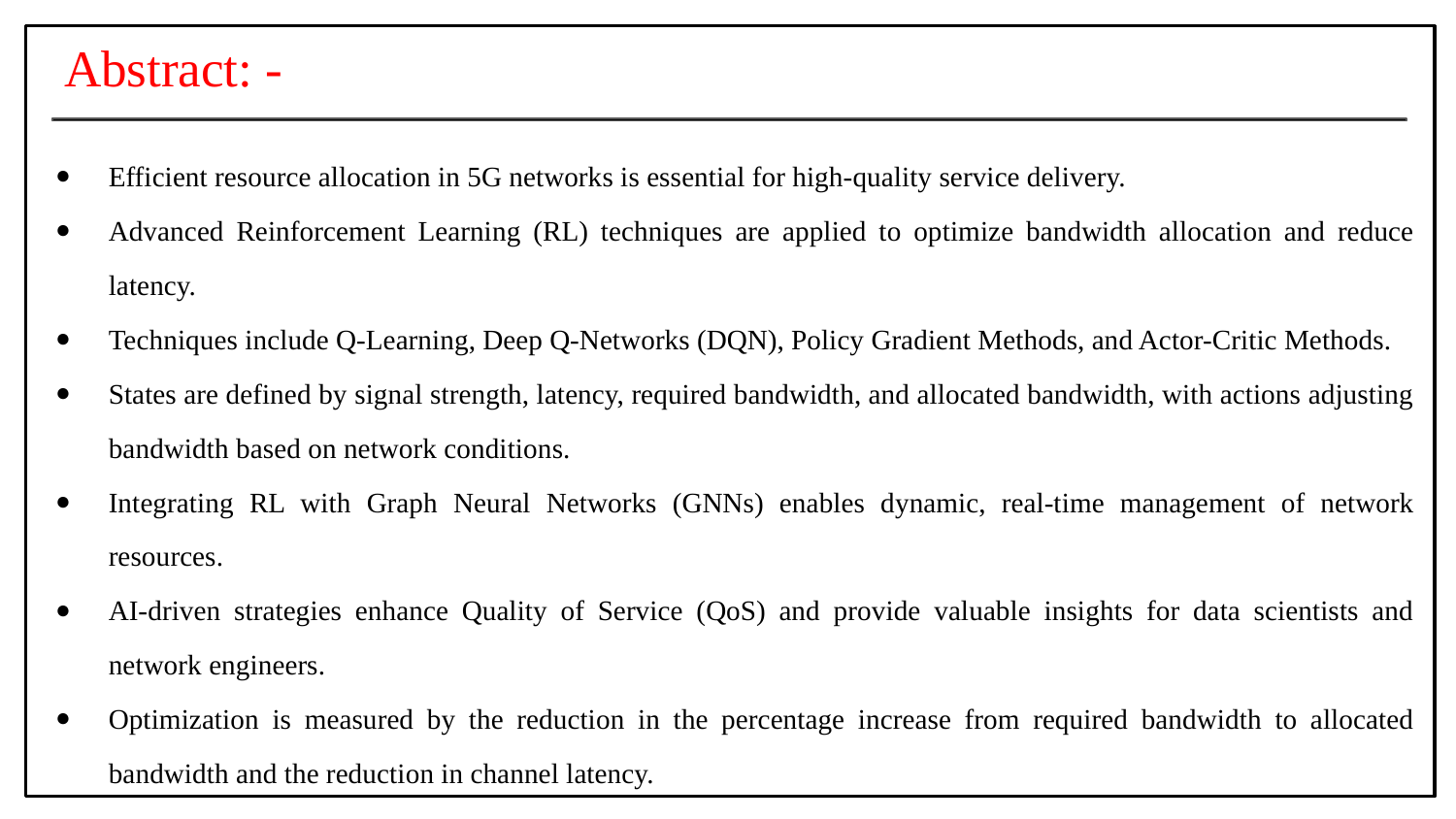

# Abstract: -

Efficient resource allocation in 5G networks is essential for high-quality service delivery.
Advanced Reinforcement Learning (RL) techniques are applied to optimize bandwidth allocation and reduce latency.
Techniques include Q-Learning, Deep Q-Networks (DQN), Policy Gradient Methods, and Actor-Critic Methods.
States are defined by signal strength, latency, required bandwidth, and allocated bandwidth, with actions adjusting bandwidth based on network conditions.
Integrating RL with Graph Neural Networks (GNNs) enables dynamic, real-time management of network resources.
AI-driven strategies enhance Quality of Service (QoS) and provide valuable insights for data scientists and network engineers.
Optimization is measured by the reduction in the percentage increase from required bandwidth to allocated bandwidth and the reduction in channel latency.